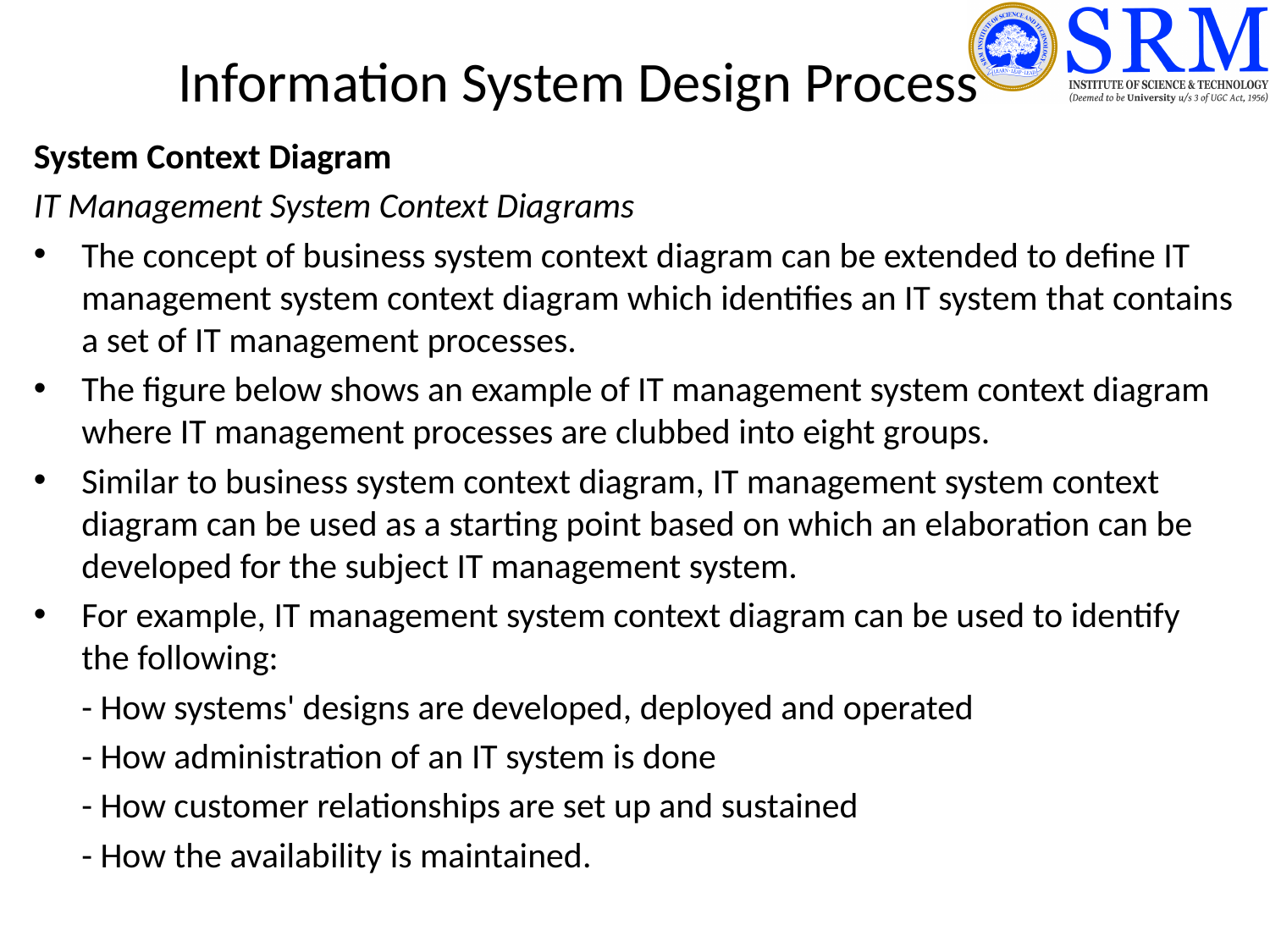

# Information System Design Process
System Context Diagram
IT Management System Context Diagrams
The concept of business system context diagram can be extended to define IT management system context diagram which identifies an IT system that contains a set of IT management processes.
The figure below shows an example of IT management system context diagram where IT management processes are clubbed into eight groups.
Similar to business system context diagram, IT management system context diagram can be used as a starting point based on which an elaboration can be developed for the subject IT management system.
For example, IT management system context diagram can be used to identify the following:
	- How systems' designs are developed, deployed and operated
	- How administration of an IT system is done
	- How customer relationships are set up and sustained
	- How the availability is maintained.